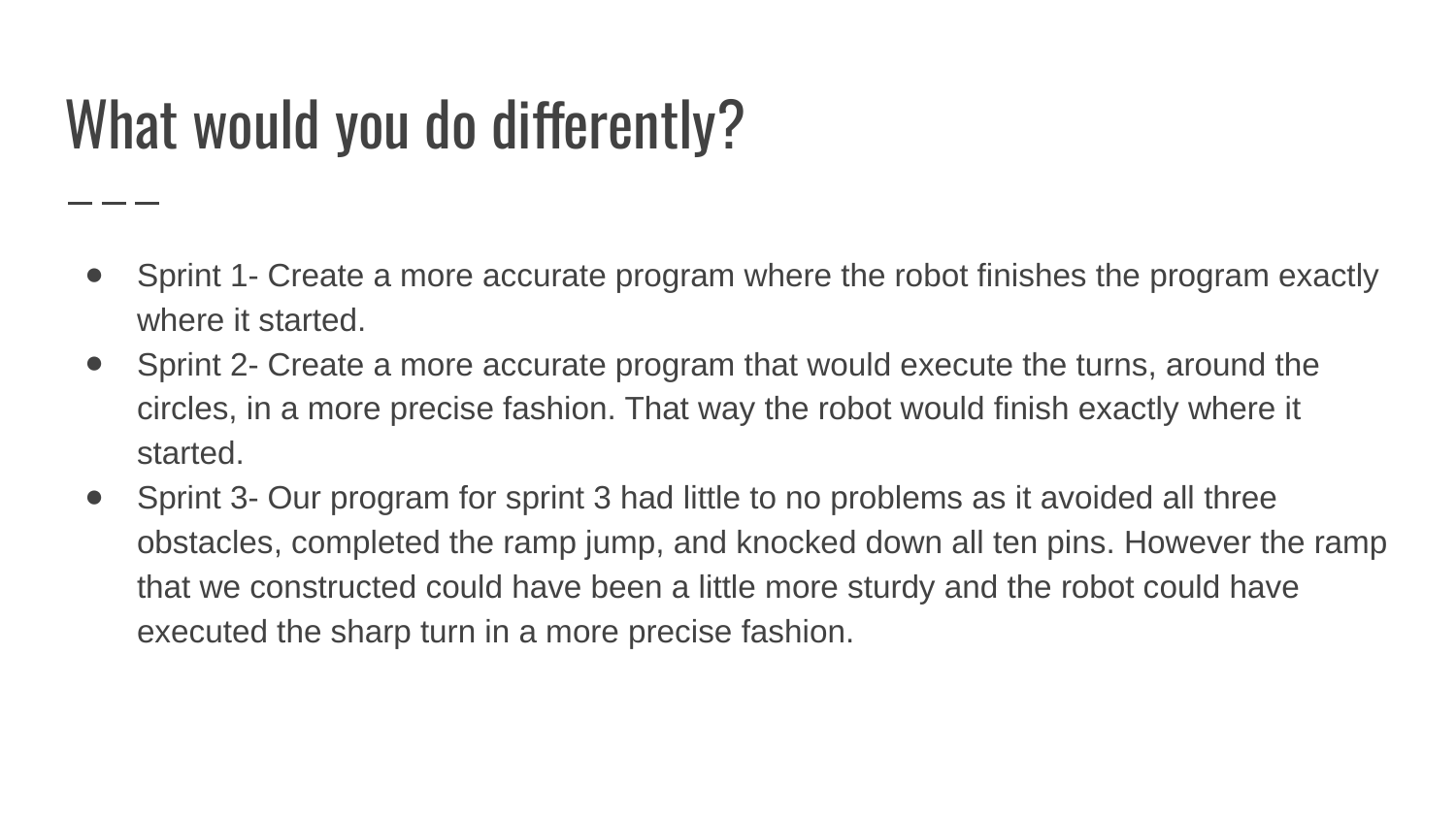

# What would you do differently?
Sprint 1- Create a more accurate program where the robot finishes the program exactly where it started.
Sprint 2- Create a more accurate program that would execute the turns, around the circles, in a more precise fashion. That way the robot would finish exactly where it started.
Sprint 3- Our program for sprint 3 had little to no problems as it avoided all three obstacles, completed the ramp jump, and knocked down all ten pins. However the ramp that we constructed could have been a little more sturdy and the robot could have executed the sharp turn in a more precise fashion.